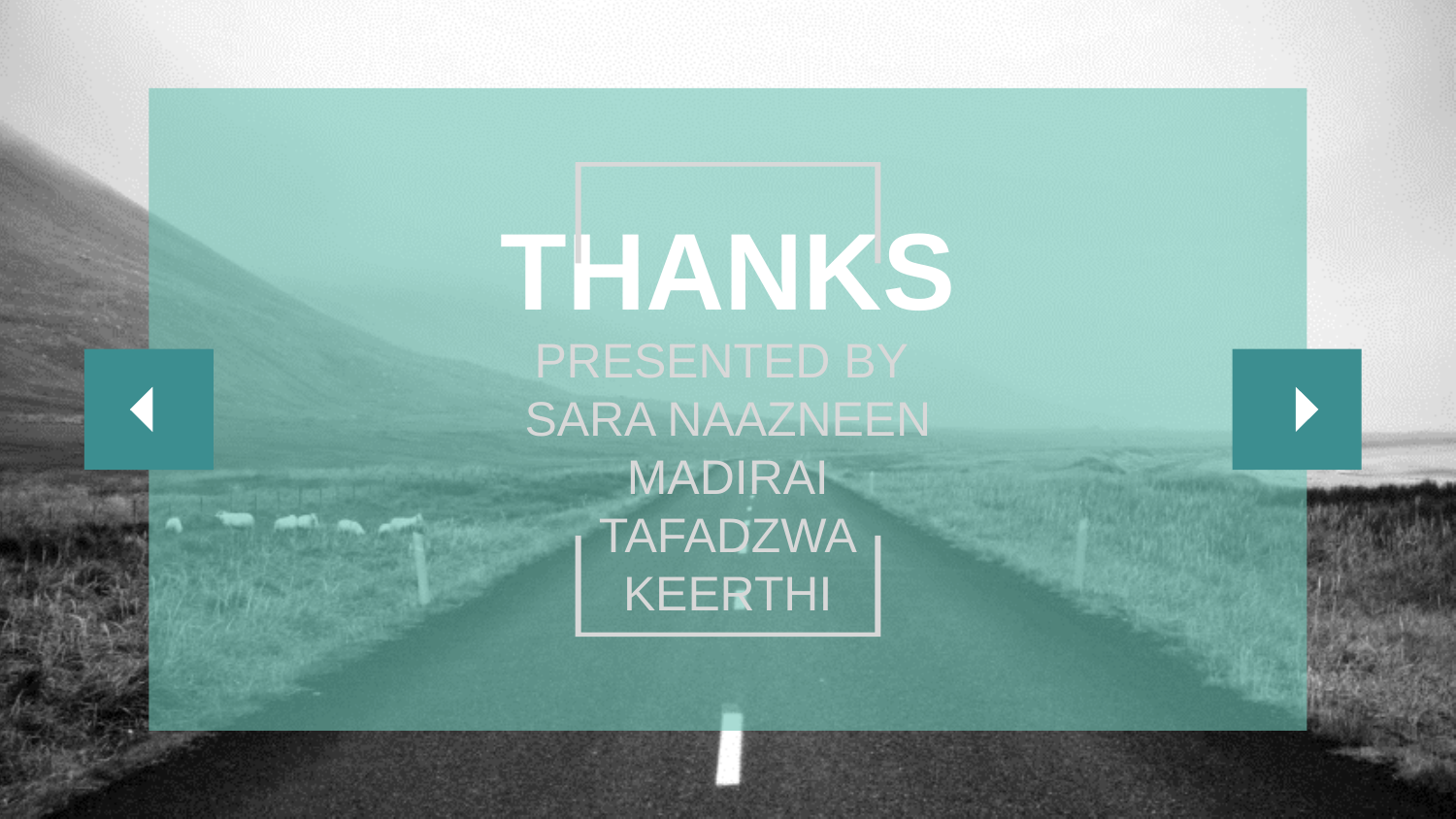

THANKS
PRESENTED BY
SARA NAAZNEEN
MADIRAI
TAFADZWA
KEERTHI